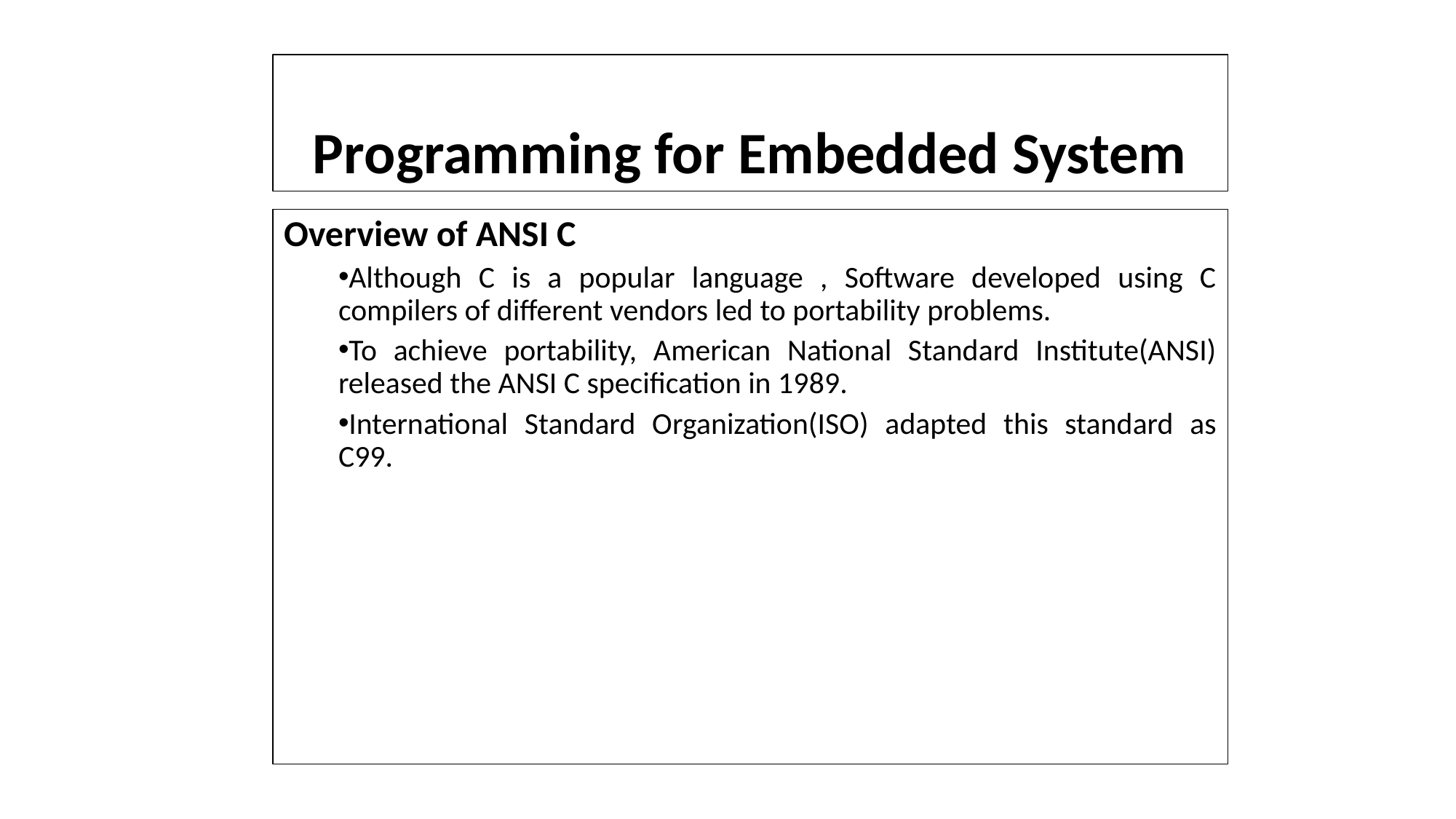

# Programming for Embedded System
Overview of ANSI C
Although C is a popular language , Software developed using C compilers of different vendors led to portability problems.
To achieve portability, American National Standard Institute(ANSI) released the ANSI C specification in 1989.
International Standard Organization(ISO) adapted this standard as C99.